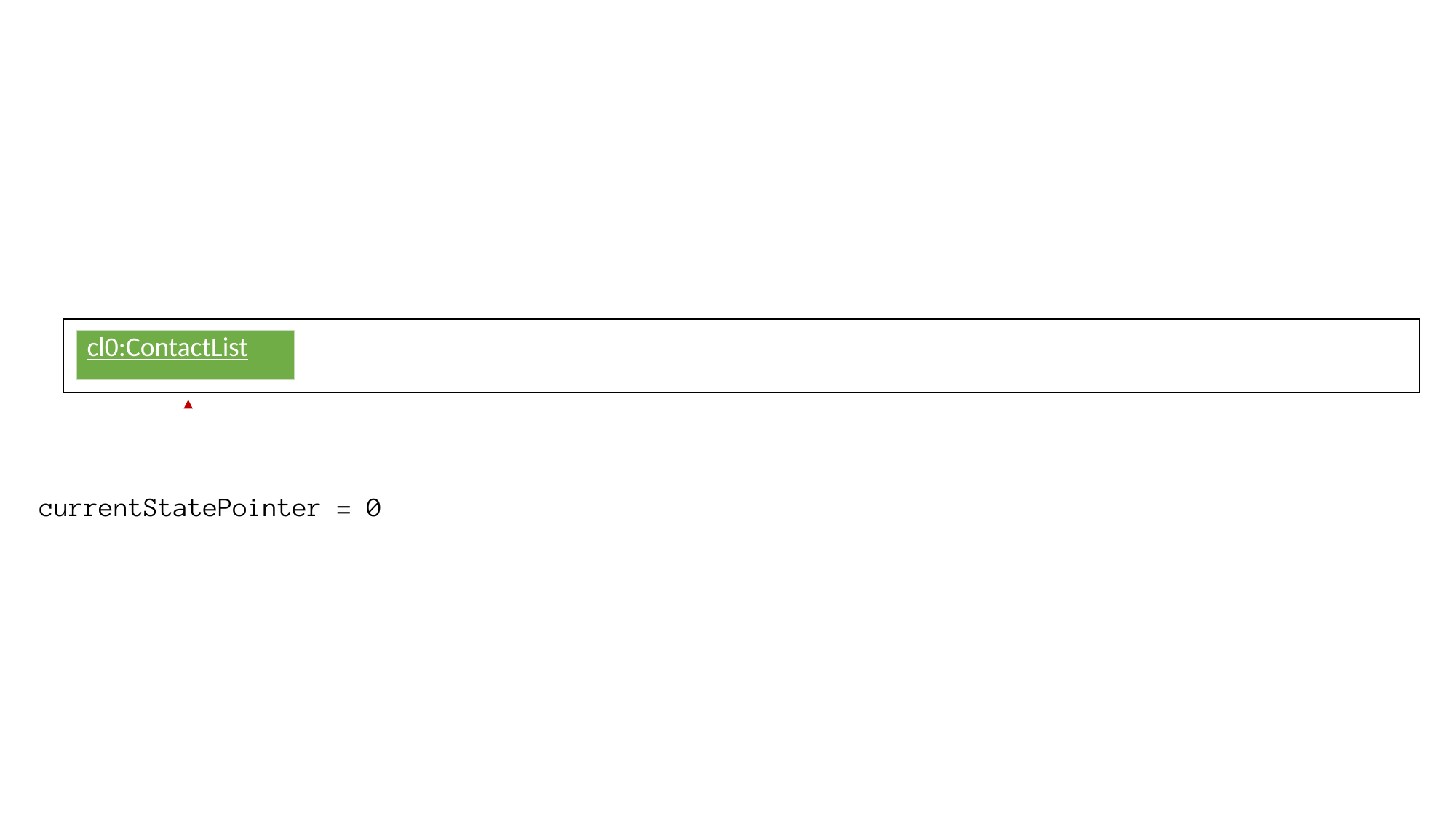

| cl0:ContactList |
| --- |
currentStatePointer = 0